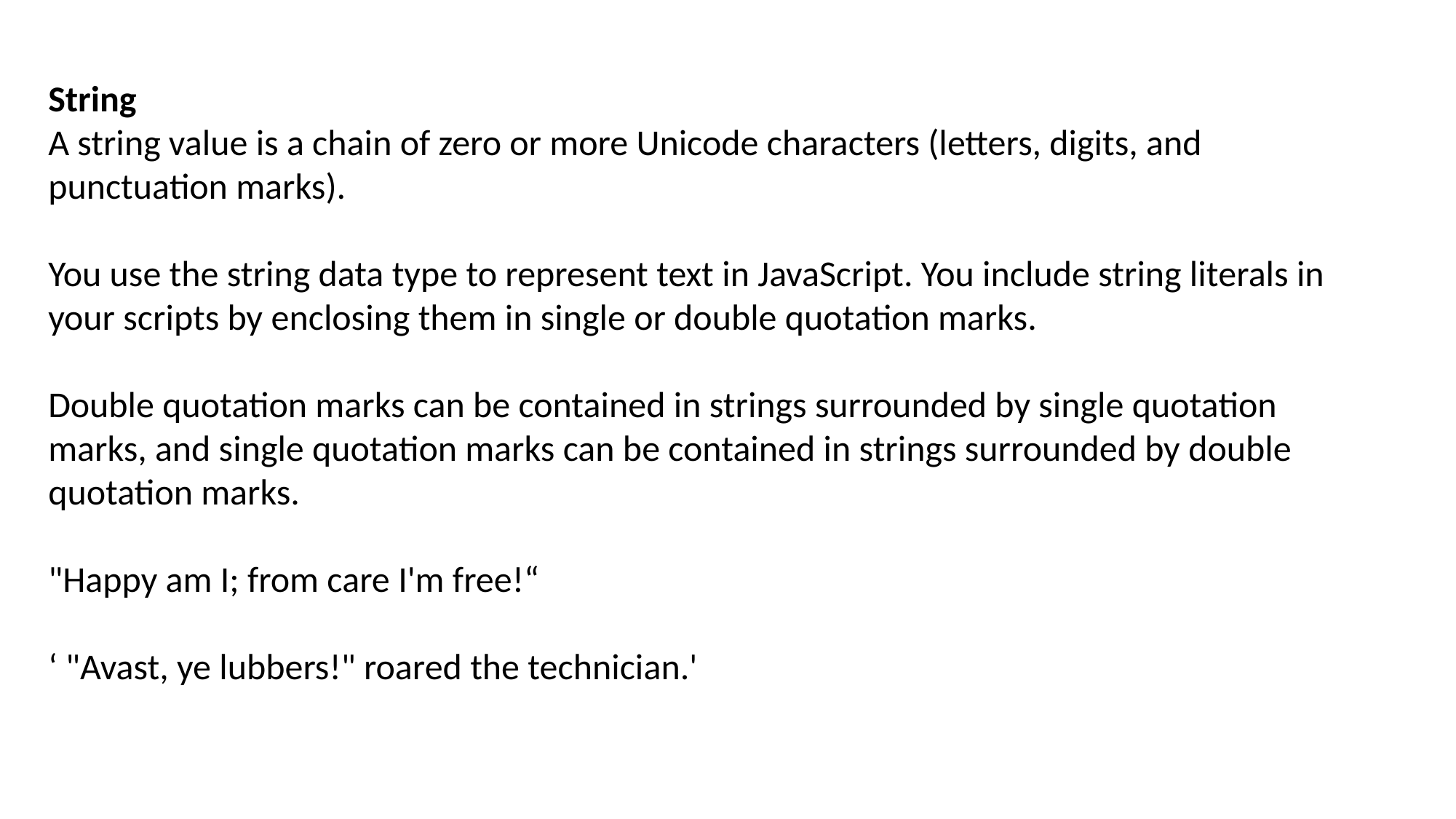

String
A string value is a chain of zero or more Unicode characters (letters, digits, and punctuation marks).

You use the string data type to represent text in JavaScript. You include string literals in your scripts by enclosing them in single or double quotation marks.

Double quotation marks can be contained in strings surrounded by single quotation marks, and single quotation marks can be contained in strings surrounded by double quotation marks.

"Happy am I; from care I'm free!“

‘ "Avast, ye lubbers!" roared the technician.'